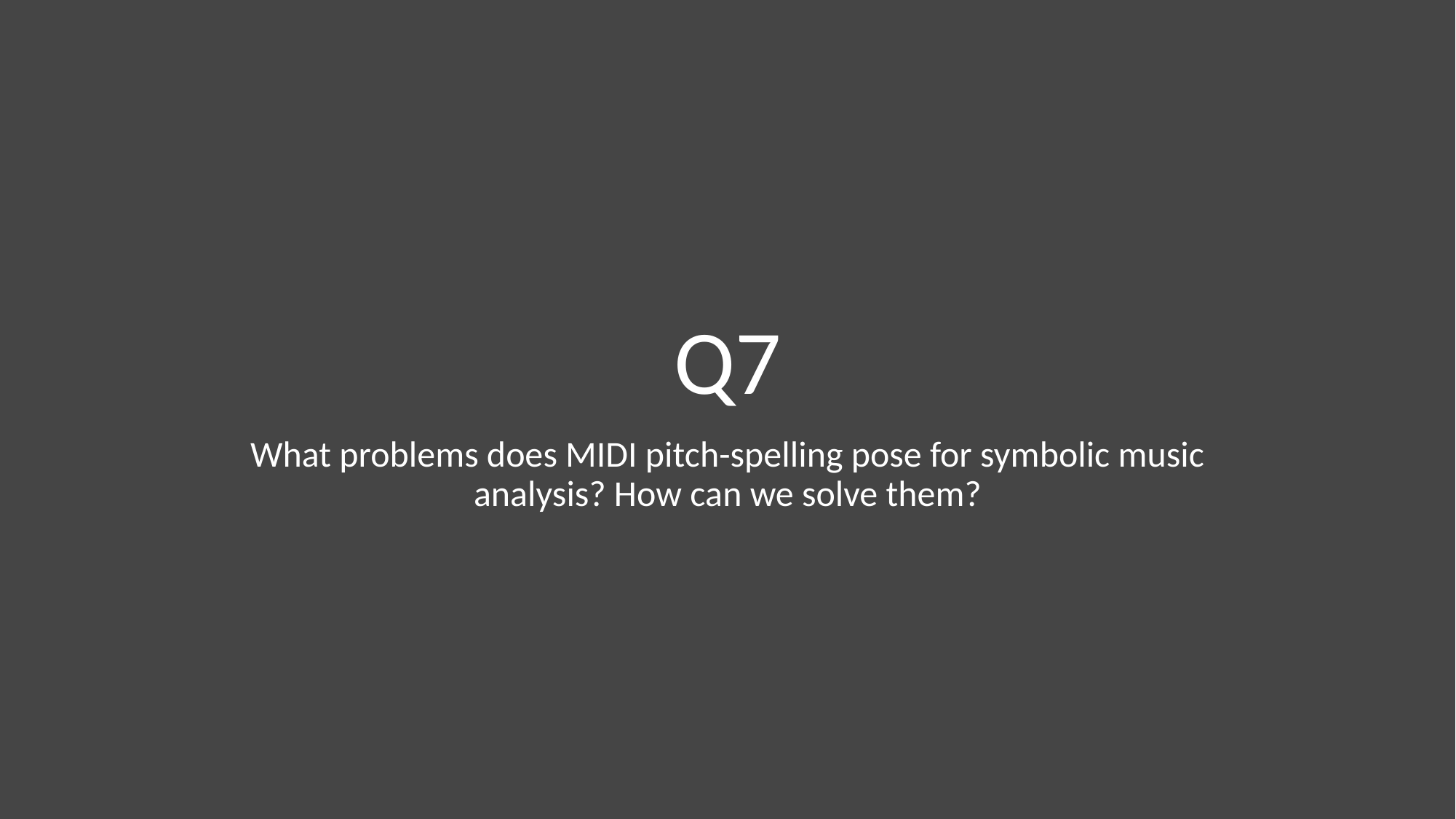

# Q7
What problems does MIDI pitch-spelling pose for symbolic music analysis? How can we solve them?